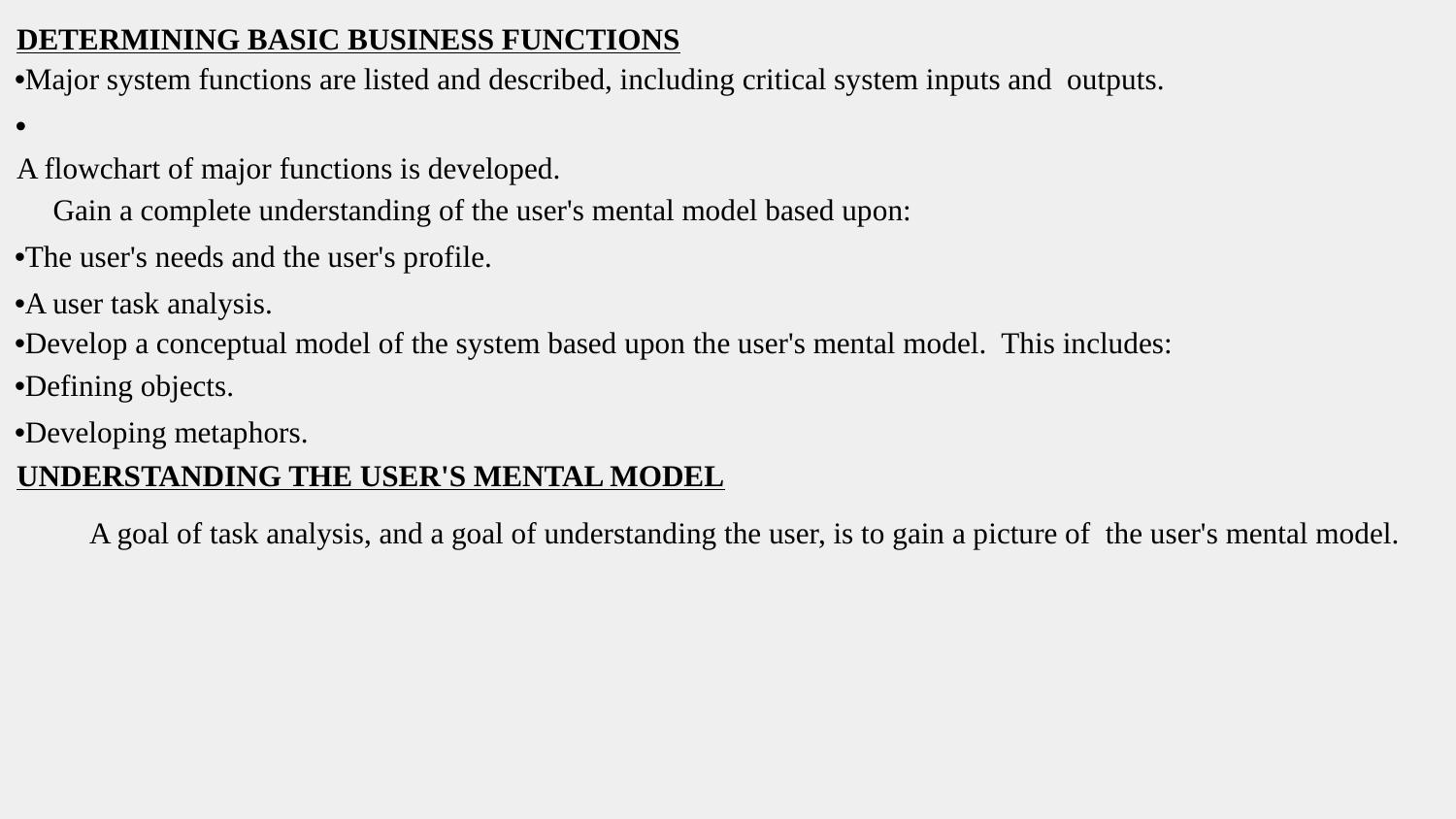

DETERMINING BASIC BUSINESS FUNCTIONS
•Major system functions are listed and described, including critical system inputs and  outputs.
•
A flowchart of major functions is developed.
Gain a complete understanding of the user's mental model based upon:
•The user's needs and the user's profile.
•A user task analysis.
•Develop a conceptual model of the system based upon the user's mental model.  This includes:
•Defining objects.
•Developing metaphors.
UNDERSTANDING THE USER'S MENTAL MODEL
A goal of task analysis, and a goal of understanding the user, is to gain a picture of  the user's mental model.